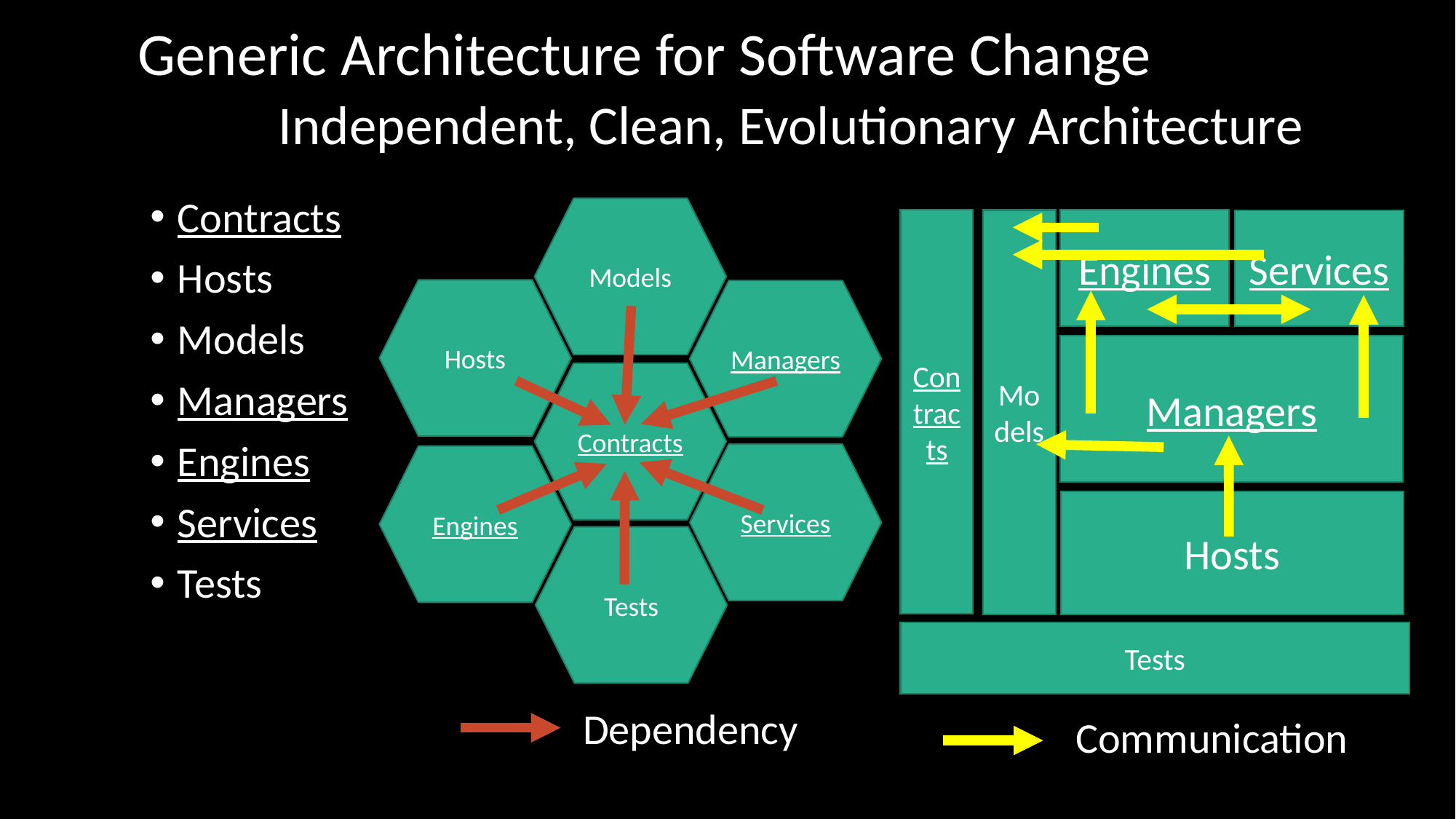

# Generic Architecture for Software Change
Independent, Clean, Evolutionary Architecture
Contracts
Hosts
Models
Managers
Engines
Services
Tests
Models
Hosts
Managers
Contracts
Services
Engines
Tests
Engines
Contracts
Models
Services
Managers
Hosts
Tests
Dependency
Communication